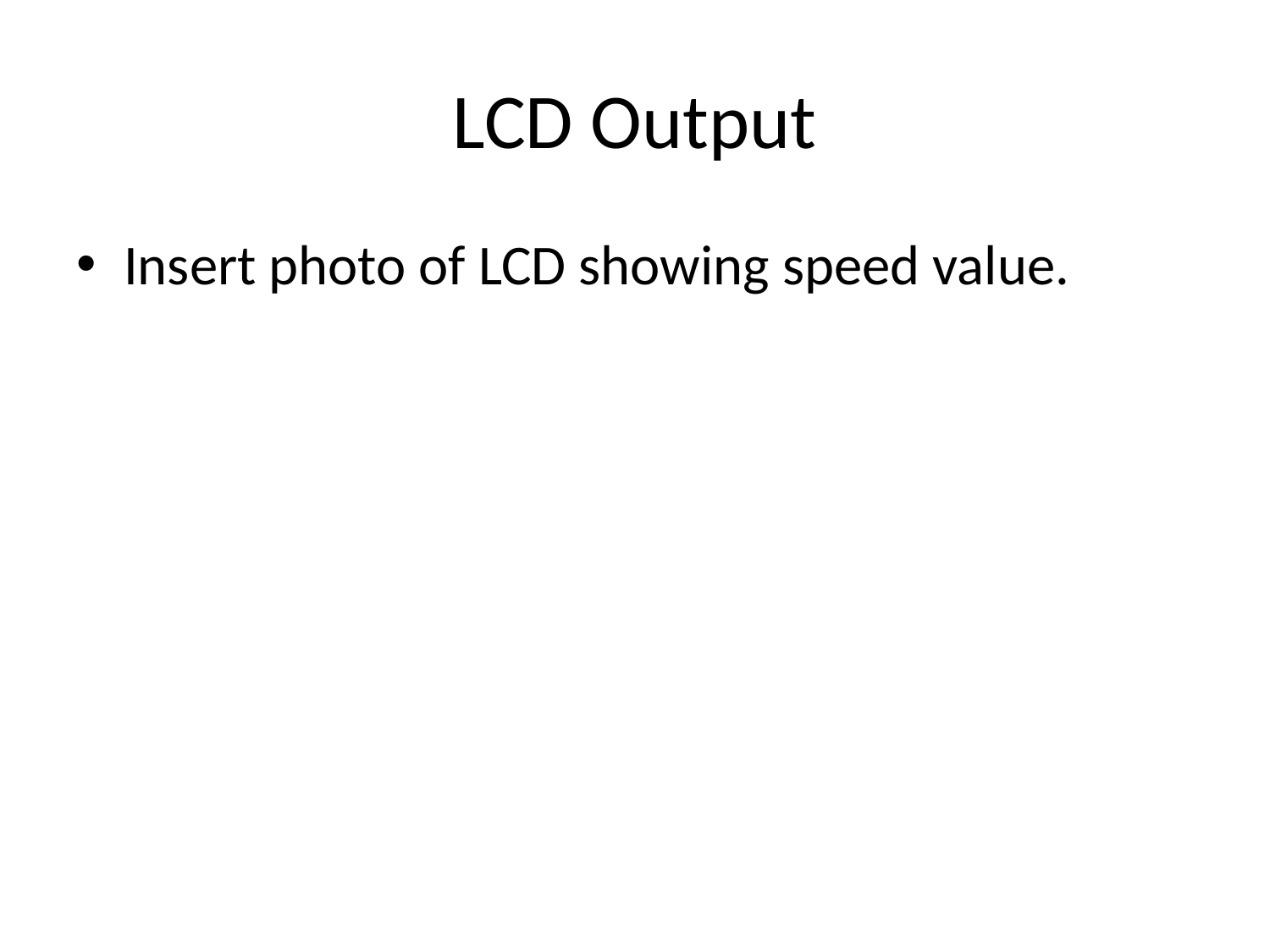

# LCD Output
Insert photo of LCD showing speed value.